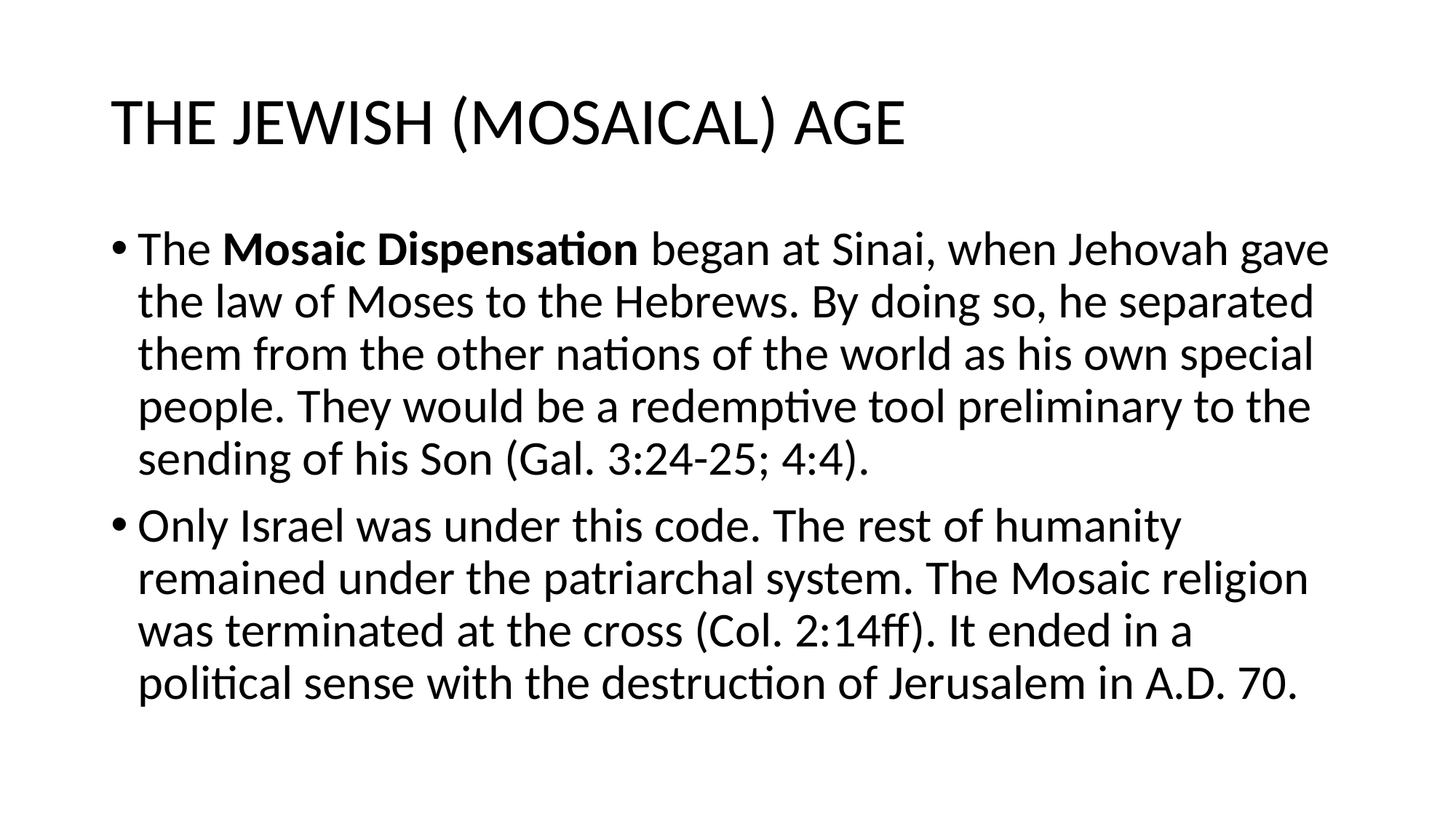

# THE JEWISH (MOSAICAL) AGE
The Mosaic Dispensation began at Sinai, when Jehovah gave the law of Moses to the Hebrews. By doing so, he separated them from the other nations of the world as his own special people. They would be a redemptive tool preliminary to the sending of his Son (Gal. 3:24-25; 4:4).
Only Israel was under this code. The rest of humanity remained under the patriarchal system. The Mosaic religion was terminated at the cross (Col. 2:14ff). It ended in a political sense with the destruction of Jerusalem in A.D. 70.